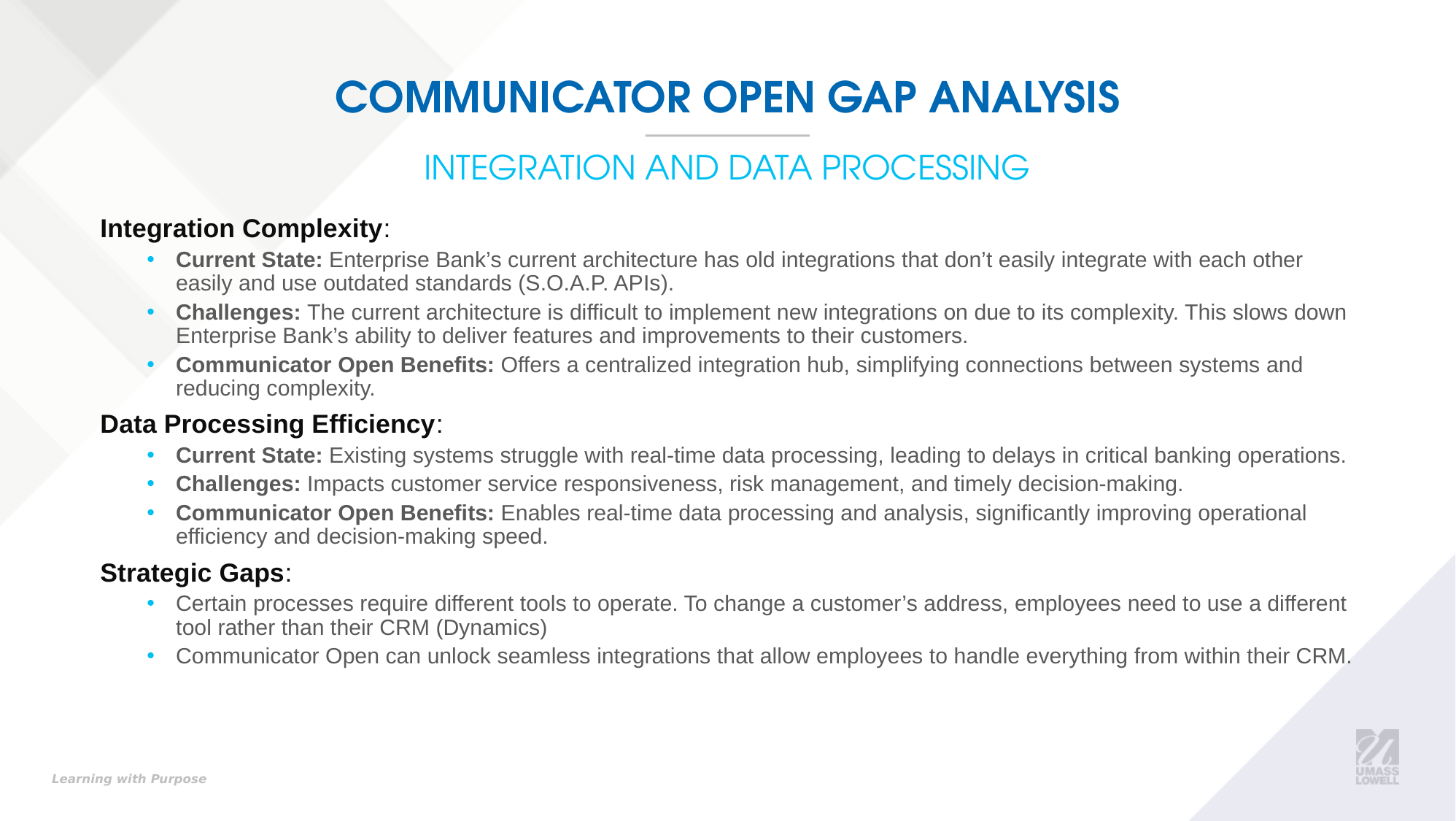

# Communicator Open Gap Analysis
Integration and Data processing
Integration Complexity:
Current State: Enterprise Bank’s current architecture has old integrations that don’t easily integrate with each other easily and use outdated standards (S.O.A.P. APIs).
Challenges: The current architecture is difficult to implement new integrations on due to its complexity. This slows down Enterprise Bank’s ability to deliver features and improvements to their customers.
Communicator Open Benefits: Offers a centralized integration hub, simplifying connections between systems and reducing complexity.
Data Processing Efficiency:
Current State: Existing systems struggle with real-time data processing, leading to delays in critical banking operations.
Challenges: Impacts customer service responsiveness, risk management, and timely decision-making.
Communicator Open Benefits: Enables real-time data processing and analysis, significantly improving operational efficiency and decision-making speed.
Strategic Gaps:
Certain processes require different tools to operate. To change a customer’s address, employees need to use a different tool rather than their CRM (Dynamics)
Communicator Open can unlock seamless integrations that allow employees to handle everything from within their CRM.